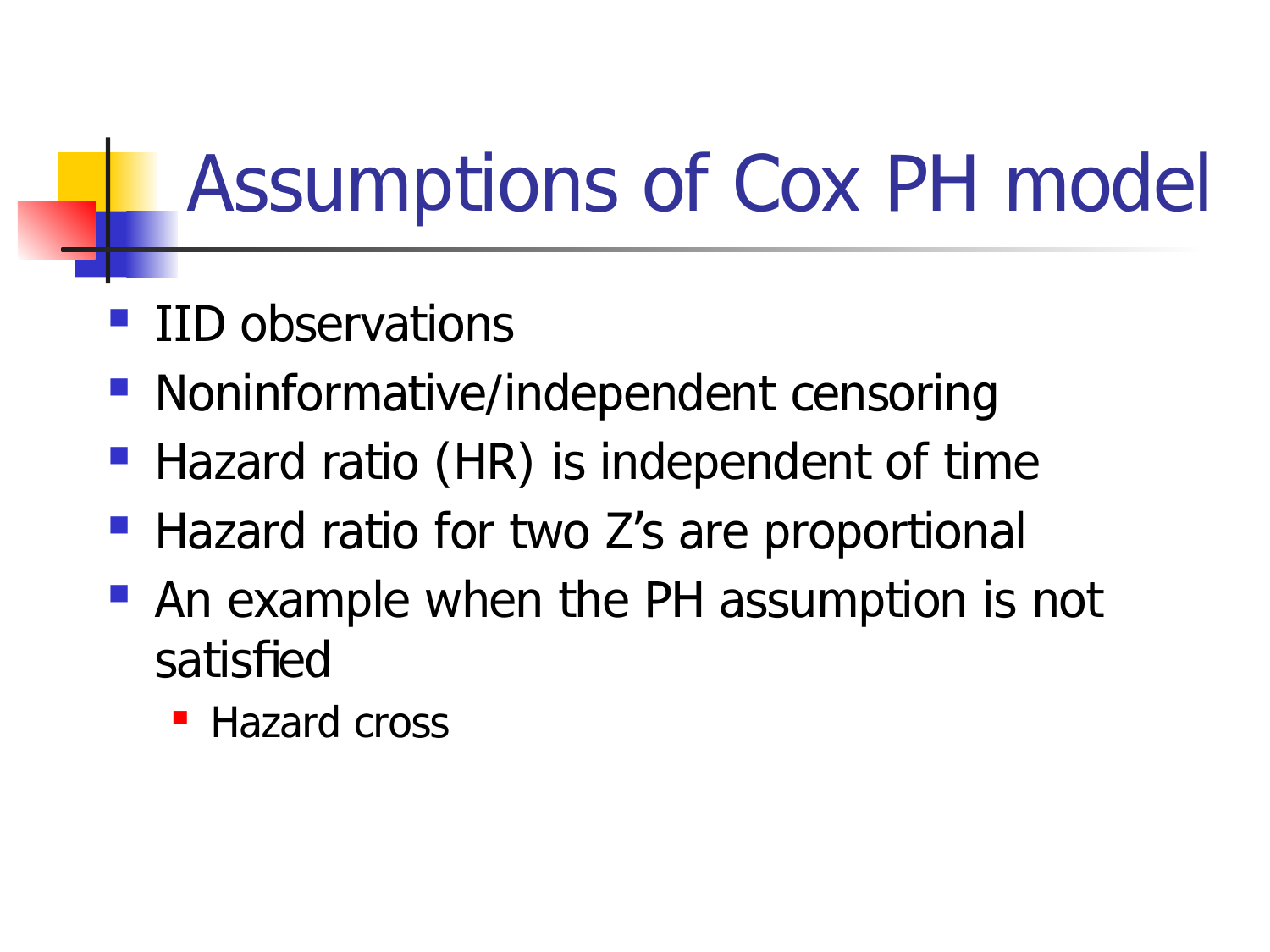

# Assumptions of Cox PH model
IID observations
Noninformative/independent censoring
Hazard ratio (HR) is independent of time
Hazard ratio for two Z’s are proportional
An example when the PH assumption is not satisfied
Hazard cross